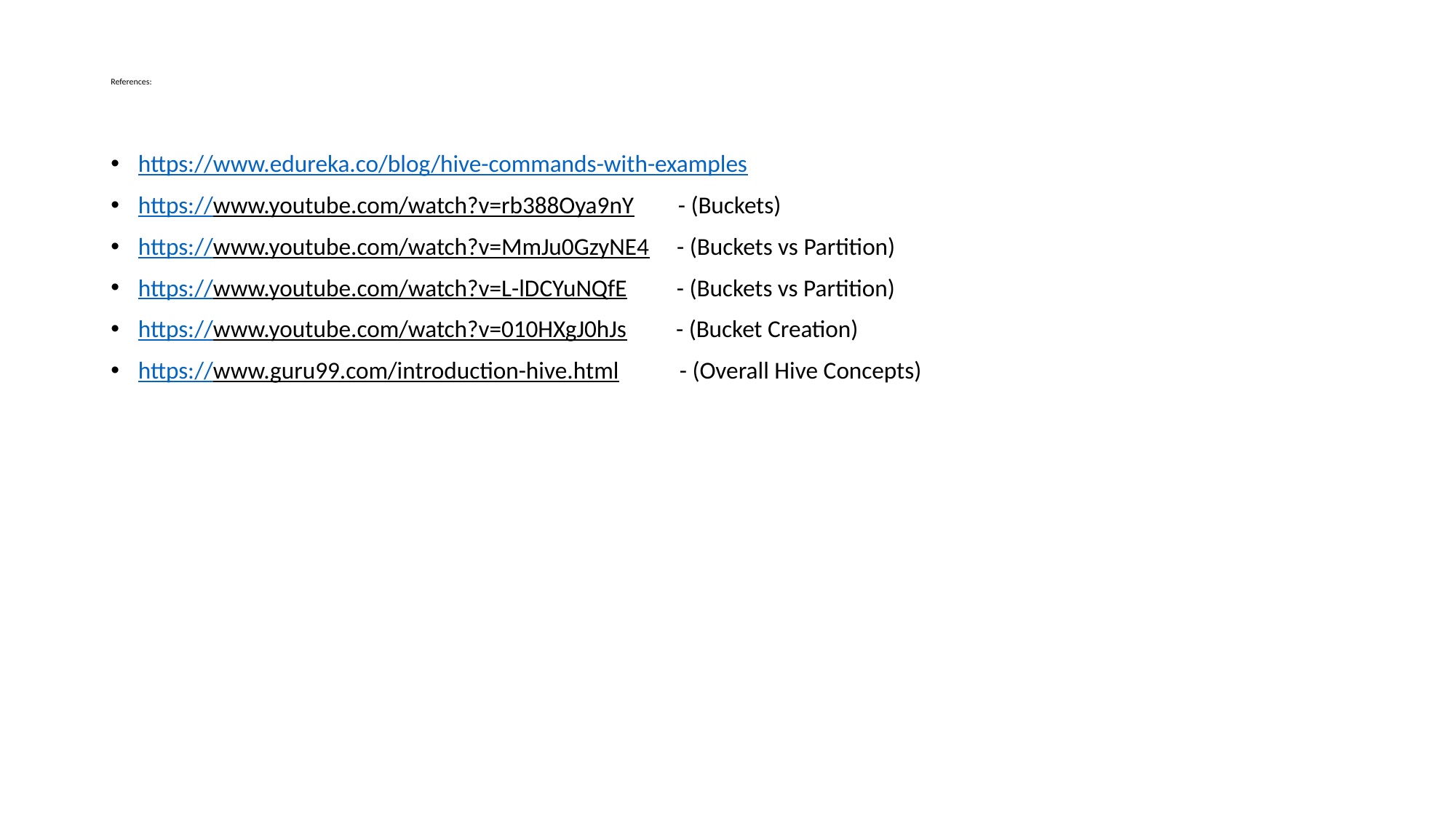

# References:
https://www.edureka.co/blog/hive-commands-with-examples
https://www.youtube.com/watch?v=rb388Oya9nY        - (Buckets)
https://www.youtube.com/watch?v=MmJu0GzyNE4     - (Buckets vs Partition)
https://www.youtube.com/watch?v=L-lDCYuNQfE         - (Buckets vs Partition)
https://www.youtube.com/watch?v=010HXgJ0hJs         - (Bucket Creation)
https://www.guru99.com/introduction-hive.html           - (Overall Hive Concepts)